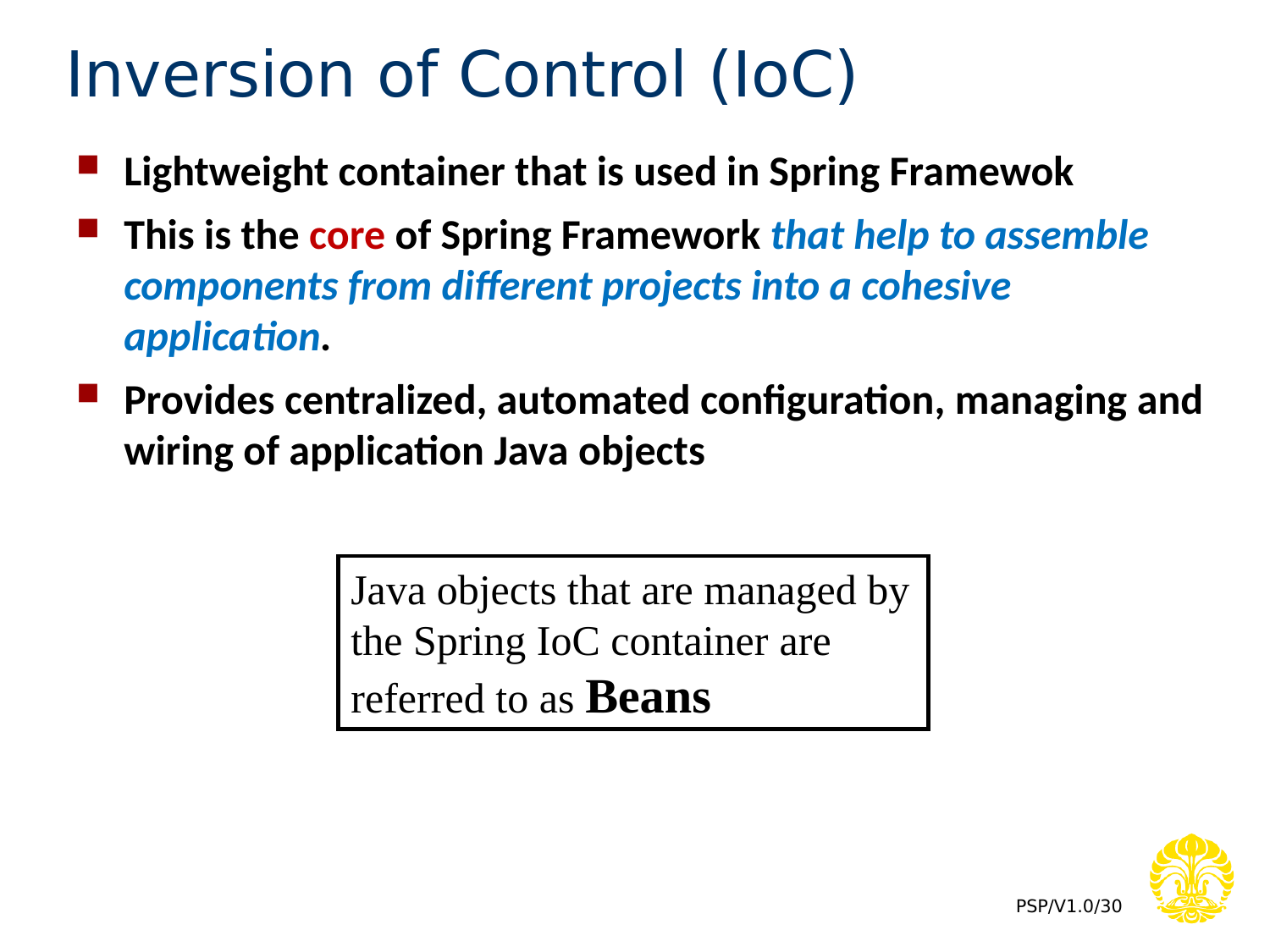

# Inversion of Control (IoC)
Lightweight container that is used in Spring Framewok
This is the core of Spring Framework that help to assemble components from different projects into a cohesive application.
Provides centralized, automated configuration, managing and wiring of application Java objects

Java objects that are managed by the Spring IoC container are referred to as Beans